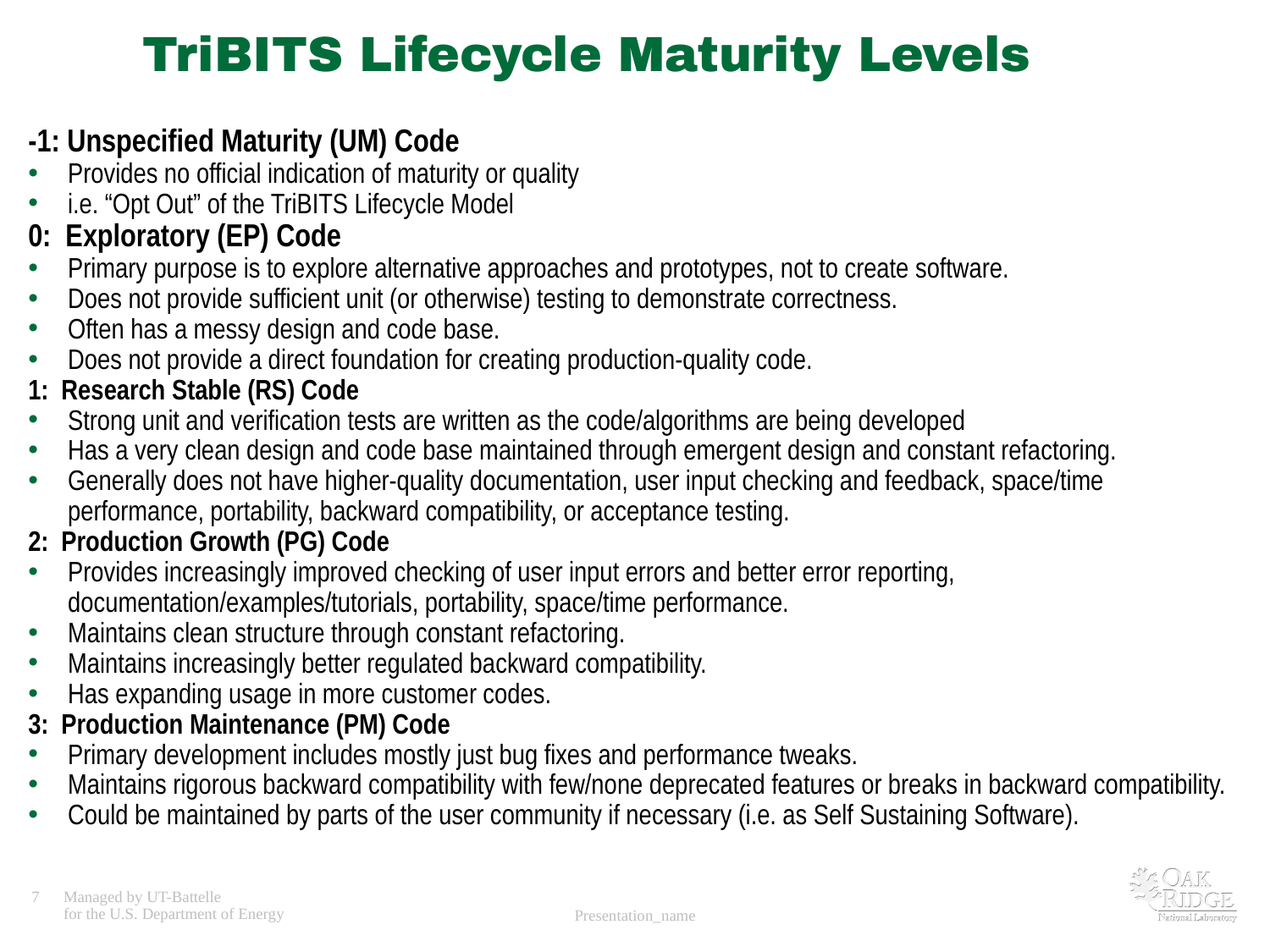

TriBITS Lifecycle Maturity Levels
-1: Unspecified Maturity (UM) Code
Provides no official indication of maturity or quality
i.e. “Opt Out” of the TriBITS Lifecycle Model
0:  Exploratory (EP) Code
Primary purpose is to explore alternative approaches and prototypes, not to create software.
Does not provide sufficient unit (or otherwise) testing to demonstrate correctness.
Often has a messy design and code base.
Does not provide a direct foundation for creating production-quality code.
1:  Research Stable (RS) Code
Strong unit and verification tests are written as the code/algorithms are being developed
Has a very clean design and code base maintained through emergent design and constant refactoring.
Generally does not have higher-quality documentation, user input checking and feedback, space/time performance, portability, backward compatibility, or acceptance testing.
2:  Production Growth (PG) Code
Provides increasingly improved checking of user input errors and better error reporting, documentation/examples/tutorials, portability, space/time performance.
Maintains clean structure through constant refactoring.
Maintains increasingly better regulated backward compatibility.
Has expanding usage in more customer codes.
3:  Production Maintenance (PM) Code
Primary development includes mostly just bug fixes and performance tweaks.
Maintains rigorous backward compatibility with few/none deprecated features or breaks in backward compatibility.
Could be maintained by parts of the user community if necessary (i.e. as Self Sustaining Software).